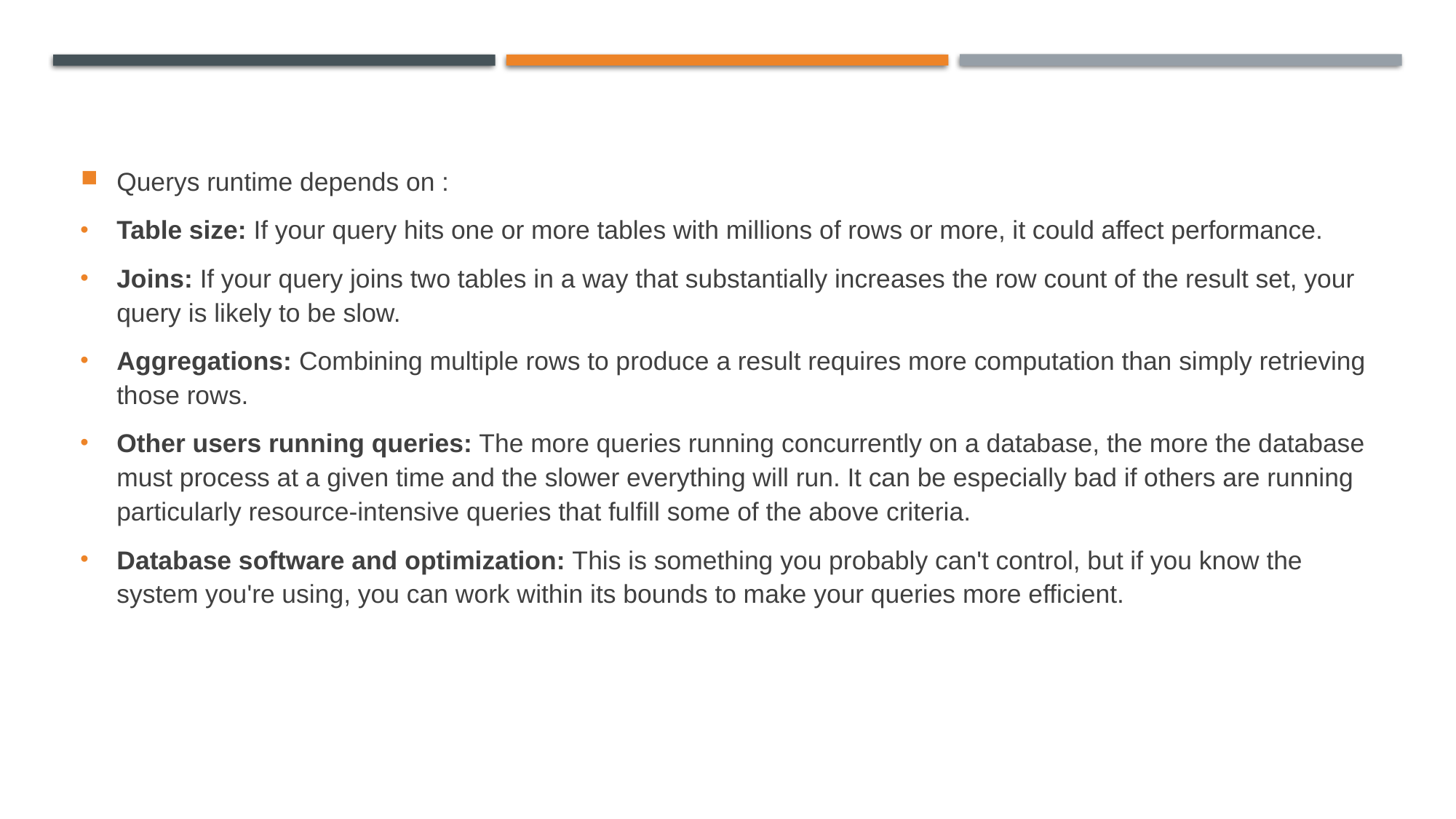

#
Querys runtime depends on :
Table size: If your query hits one or more tables with millions of rows or more, it could affect performance.
Joins: If your query joins two tables in a way that substantially increases the row count of the result set, your query is likely to be slow.
Aggregations: Combining multiple rows to produce a result requires more computation than simply retrieving those rows.
Other users running queries: The more queries running concurrently on a database, the more the database must process at a given time and the slower everything will run. It can be especially bad if others are running particularly resource-intensive queries that fulfill some of the above criteria.
Database software and optimization: This is something you probably can't control, but if you know the system you're using, you can work within its bounds to make your queries more efficient.